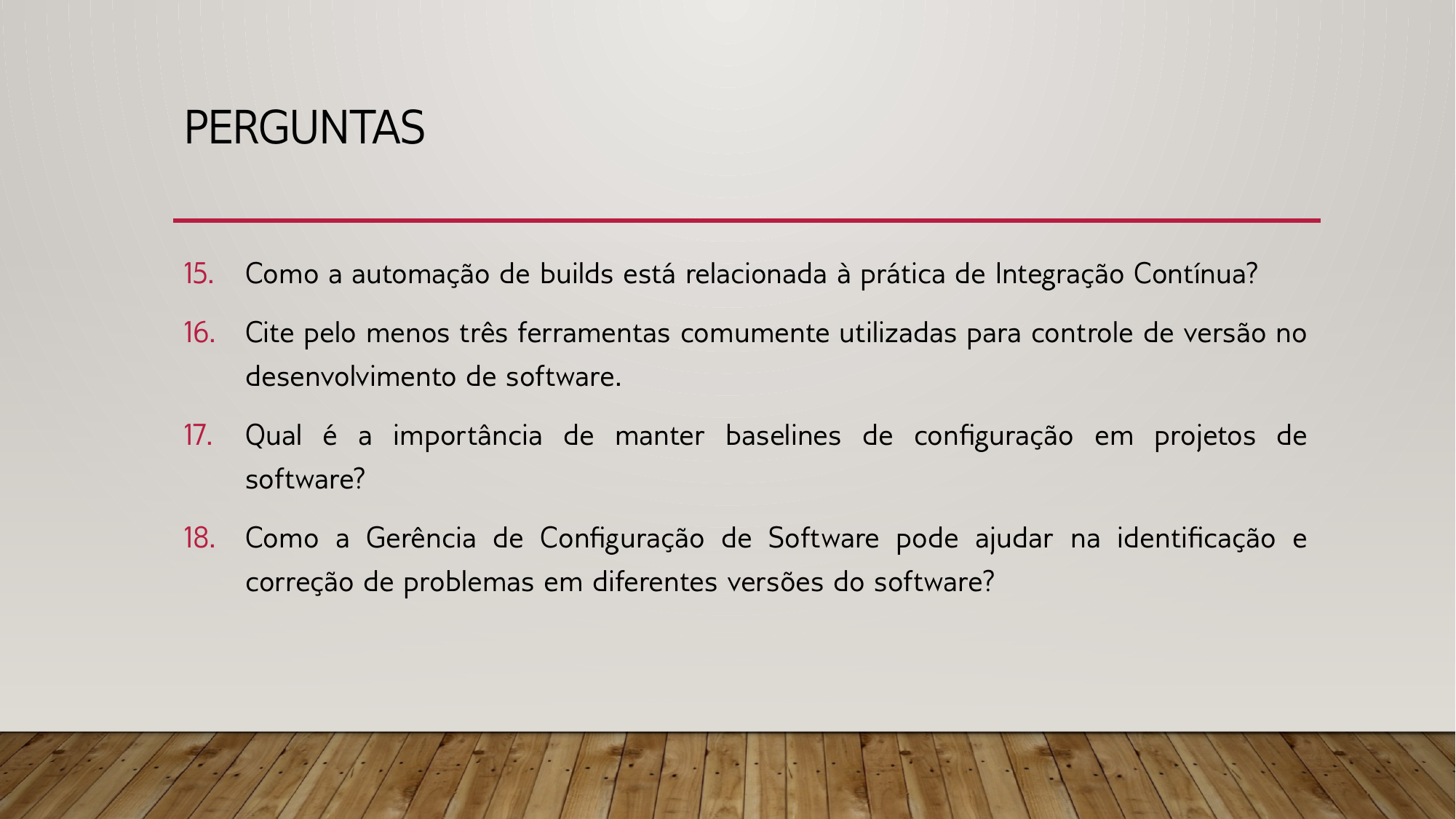

# Perguntas
Como a automação de builds está relacionada à prática de Integração Contínua?
Cite pelo menos três ferramentas comumente utilizadas para controle de versão no desenvolvimento de software.
Qual é a importância de manter baselines de configuração em projetos de software?
Como a Gerência de Configuração de Software pode ajudar na identificação e correção de problemas em diferentes versões do software?